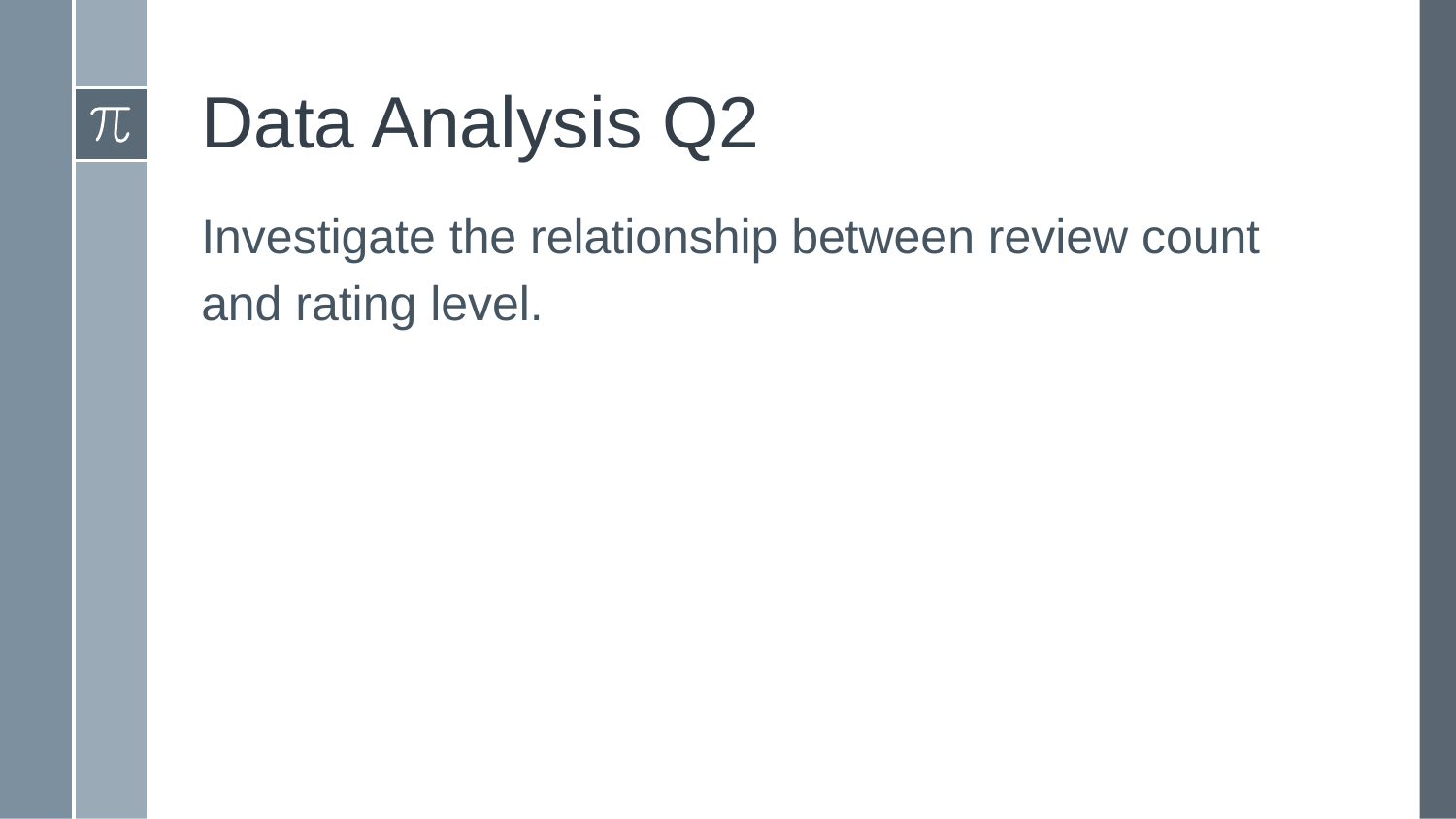

# Data Analysis Q2
Investigate the relationship between review count and rating level.